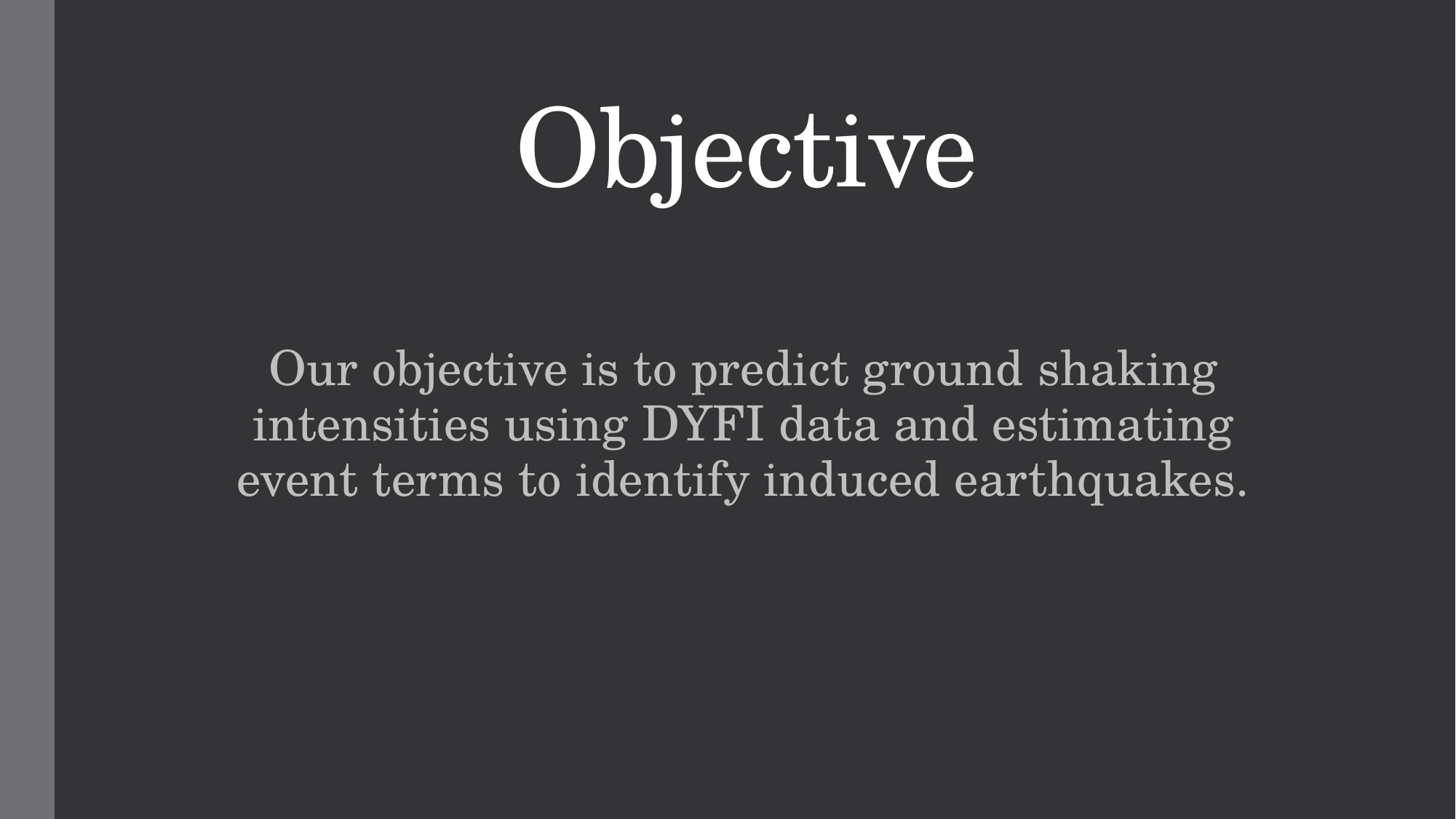

# Objective
Our objective is to predict ground shaking intensities using DYFI data and estimating event terms to identify induced earthquakes.